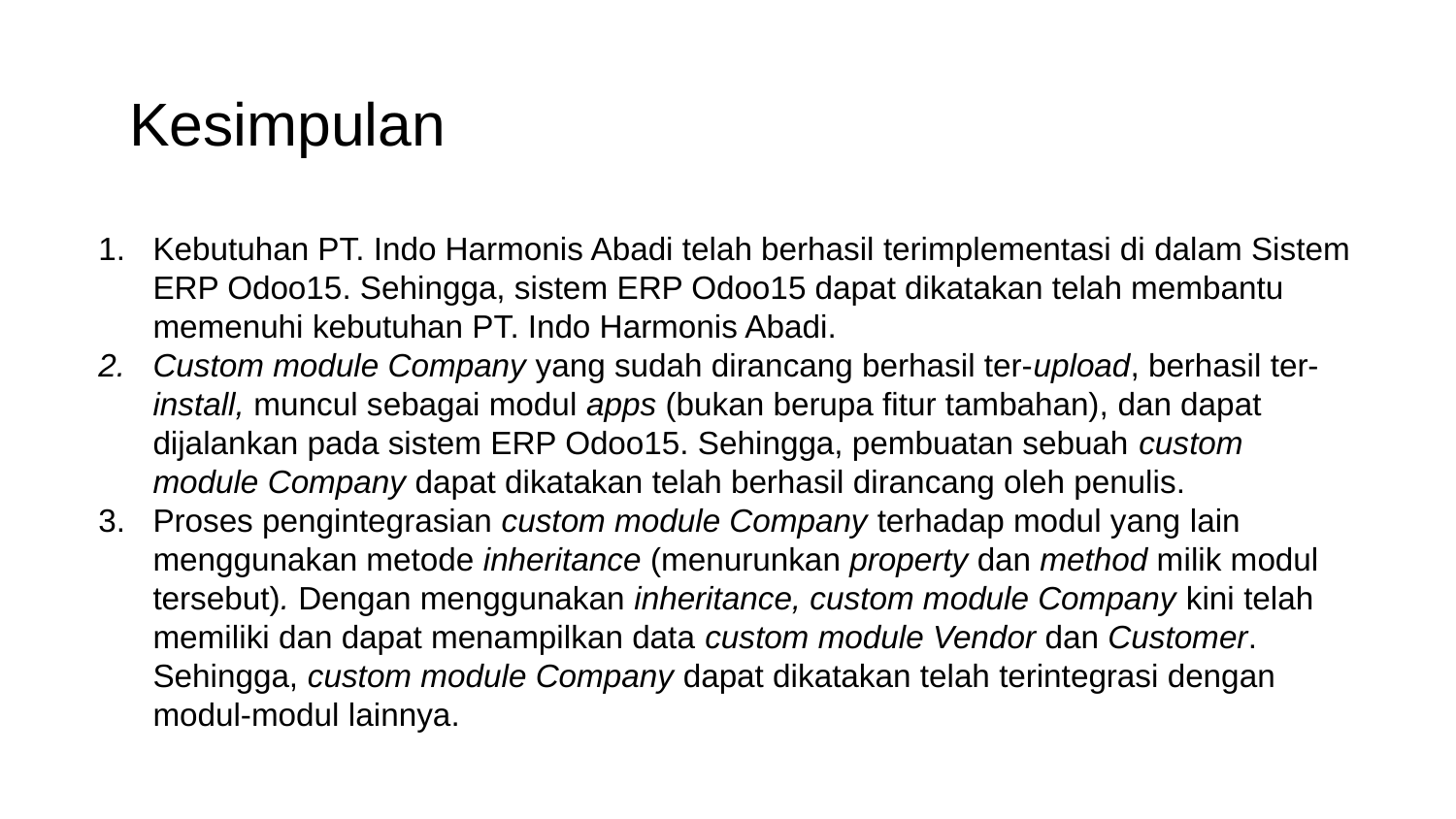

# Kesimpulan
Kebutuhan PT. Indo Harmonis Abadi telah berhasil terimplementasi di dalam Sistem ERP Odoo15. Sehingga, sistem ERP Odoo15 dapat dikatakan telah membantu memenuhi kebutuhan PT. Indo Harmonis Abadi.
Custom module Company yang sudah dirancang berhasil ter-upload, berhasil ter-install, muncul sebagai modul apps (bukan berupa fitur tambahan), dan dapat dijalankan pada sistem ERP Odoo15. Sehingga, pembuatan sebuah custom module Company dapat dikatakan telah berhasil dirancang oleh penulis.
Proses pengintegrasian custom module Company terhadap modul yang lain menggunakan metode inheritance (menurunkan property dan method milik modul tersebut). Dengan menggunakan inheritance, custom module Company kini telah memiliki dan dapat menampilkan data custom module Vendor dan Customer. Sehingga, custom module Company dapat dikatakan telah terintegrasi dengan modul-modul lainnya.